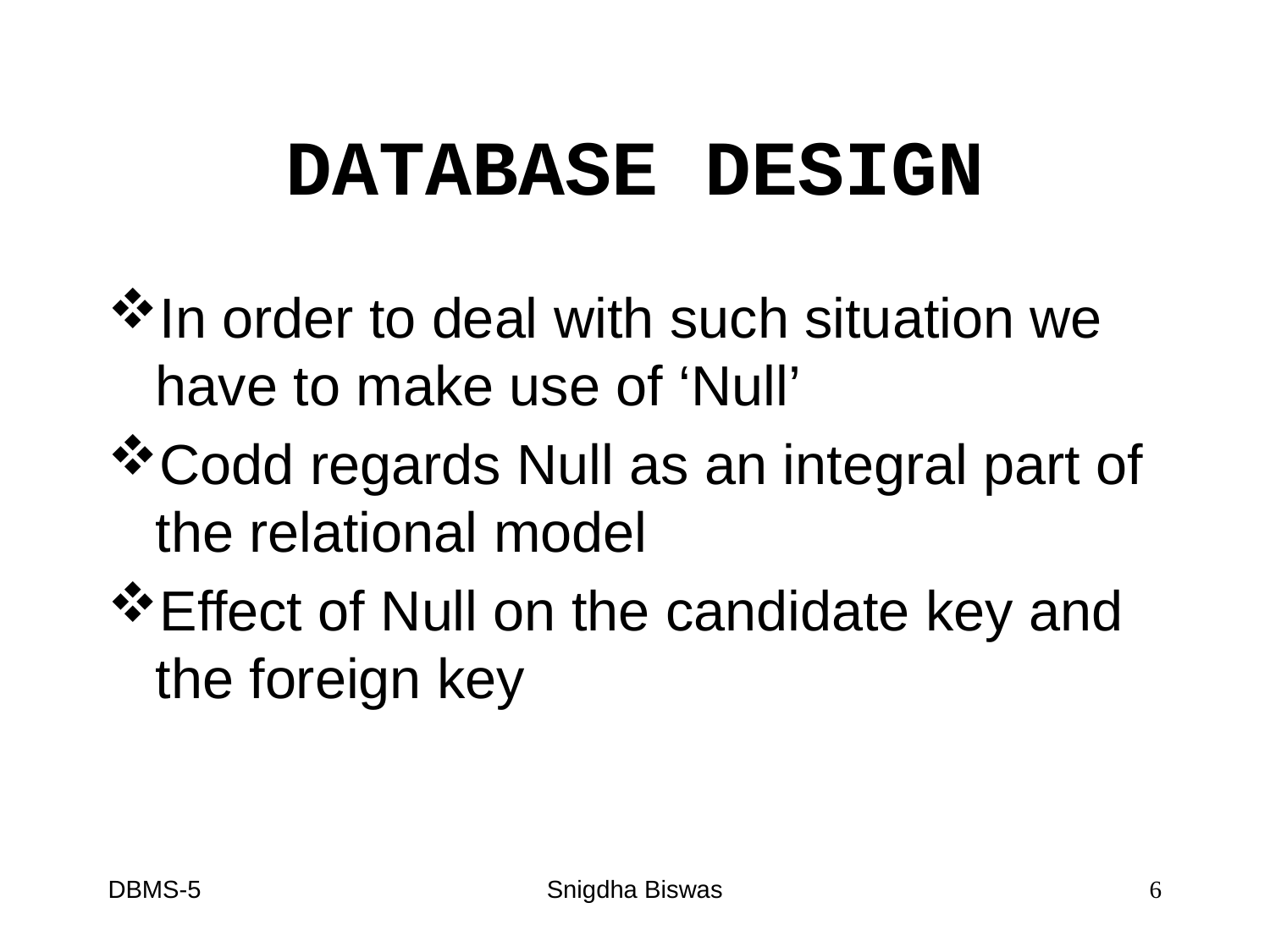

# DATABASE DESIGN
In order to deal with such situation we have to make use of ‘Null’
Codd regards Null as an integral part of the relational model
Effect of Null on the candidate key and the foreign key
DBMS-5
Snigdha Biswas
6